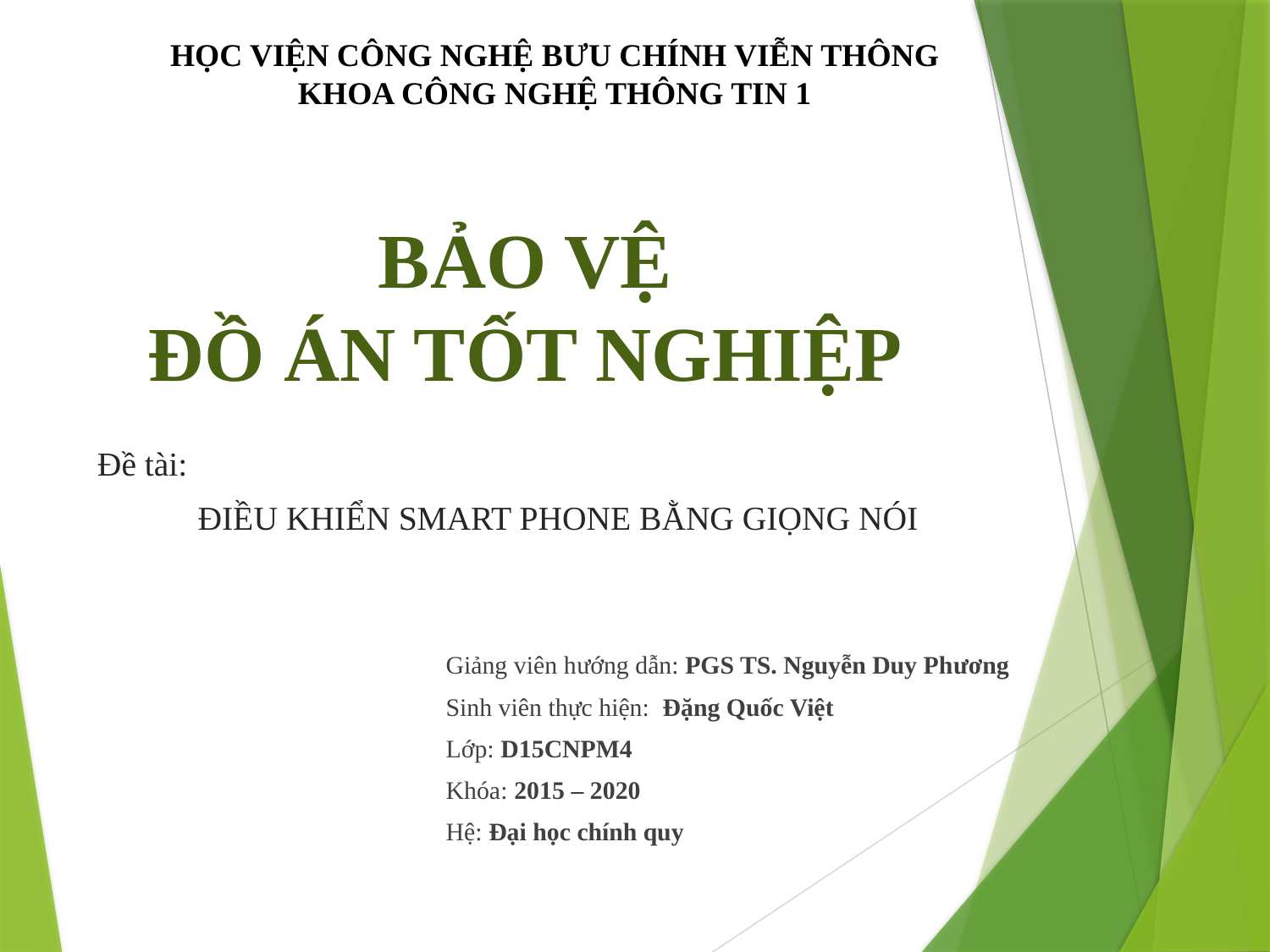

HỌC VIỆN CÔNG NGHỆ BƯU CHÍNH VIỄN THÔNG
KHOA CÔNG NGHỆ THÔNG TIN 1
# BẢO VỆ ĐỒ ÁN TỐT NGHIỆP
Đề tài:
		ĐIỀU KHIỂN SMART PHONE BẰNG GIỌNG NÓI

Giảng viên hướng dẫn: PGS TS. Nguyễn Duy Phương
Sinh viên thực hiện:  Đặng Quốc Việt
Lớp: D15CNPM4
Khóa: 2015 – 2020
Hệ: Đại học chính quy